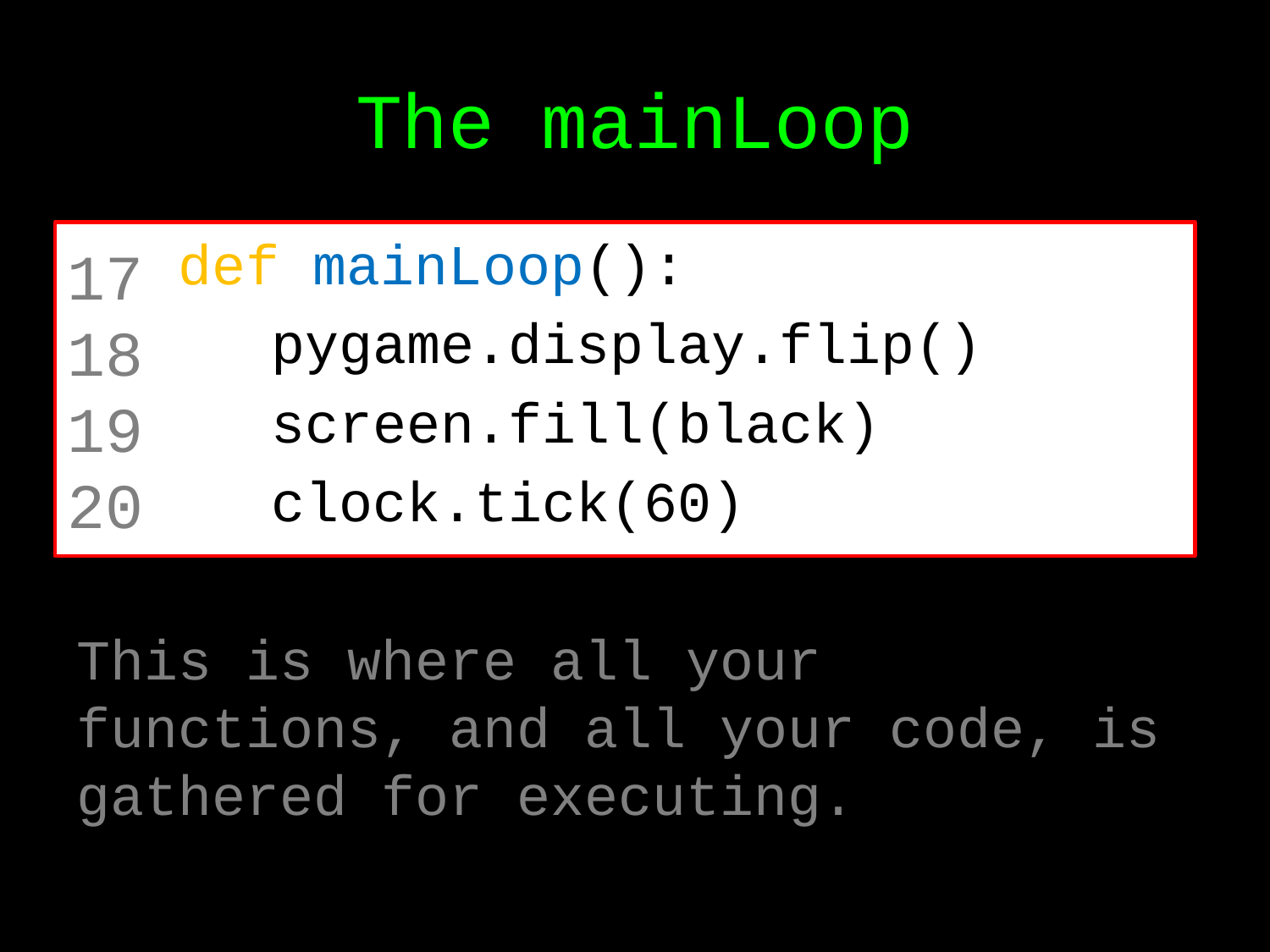

# The mainLoop
17
18
19
20
   def mainLoop():
	  pygame.display.flip()
	  screen.fill(black)
	  clock.tick(60)

This is where all your functions, and all your code, is gathered for executing.